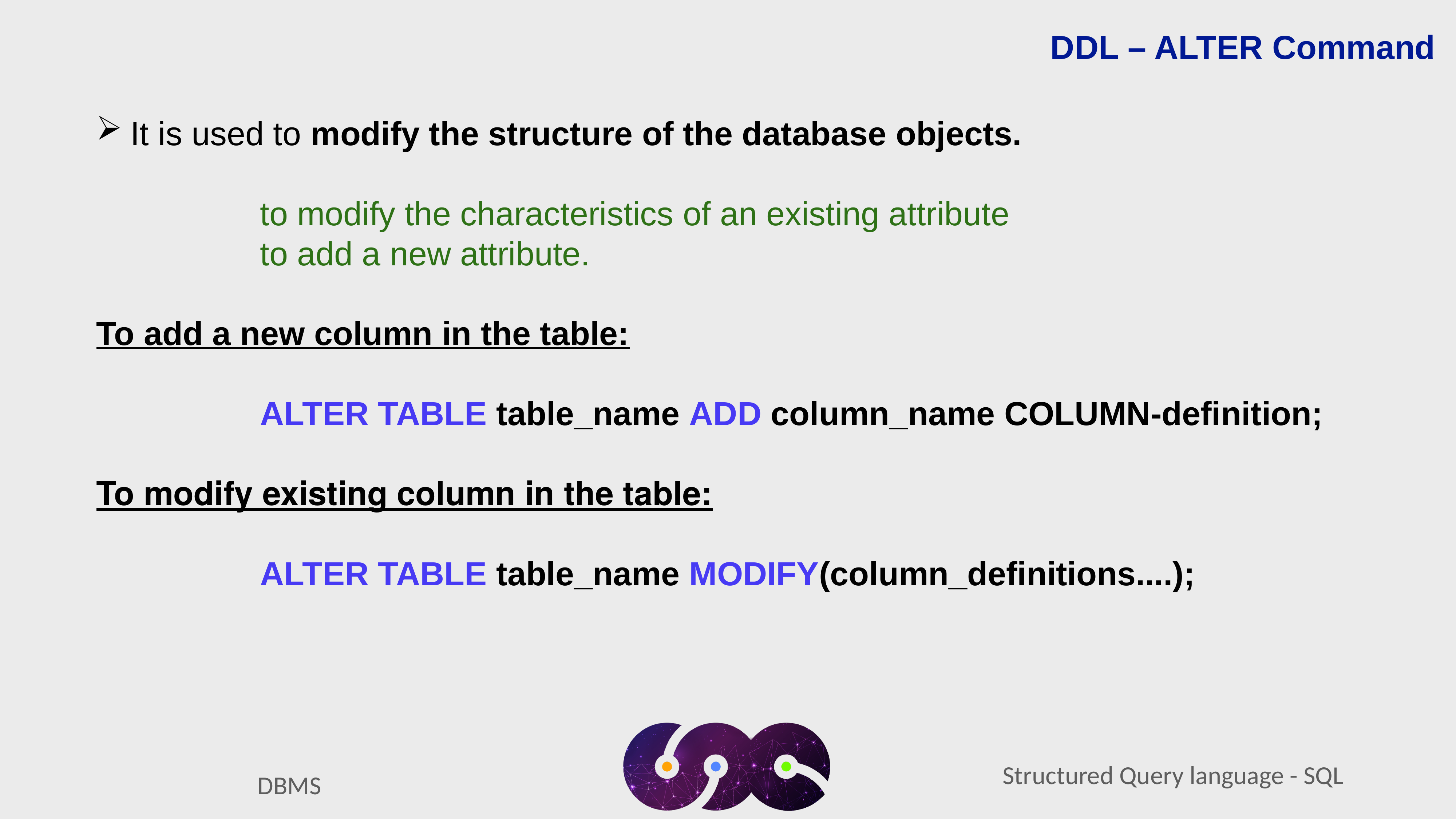

DDL – ALTER Command

It is used to modify the structure of the database objects.

			to modify the characteristics of an existing attribute
			to add a new attribute.

To add a new column in the table:

			ALTER TABLE table_name ADD column_name COLUMN-definition;

To modify existing column in the table:

			ALTER TABLE table_name MODIFY(column_definitions....);

Structured Query language - SQL